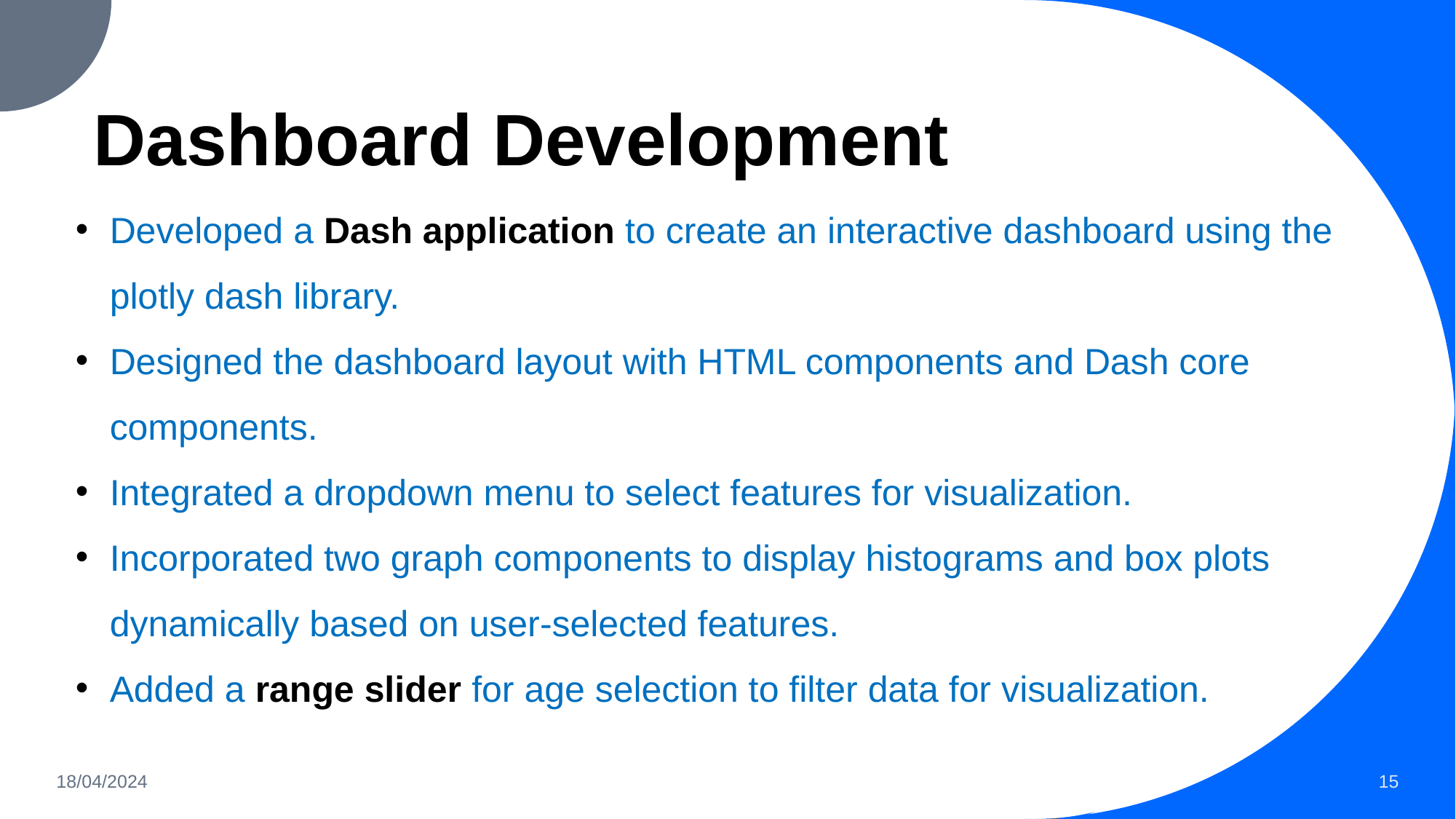

# Dashboard Development
Developed a Dash application to create an interactive dashboard using the plotly dash library.
Designed the dashboard layout with HTML components and Dash core components.
Integrated a dropdown menu to select features for visualization.
Incorporated two graph components to display histograms and box plots dynamically based on user-selected features.
Added a range slider for age selection to filter data for visualization.

18/04/2024
15